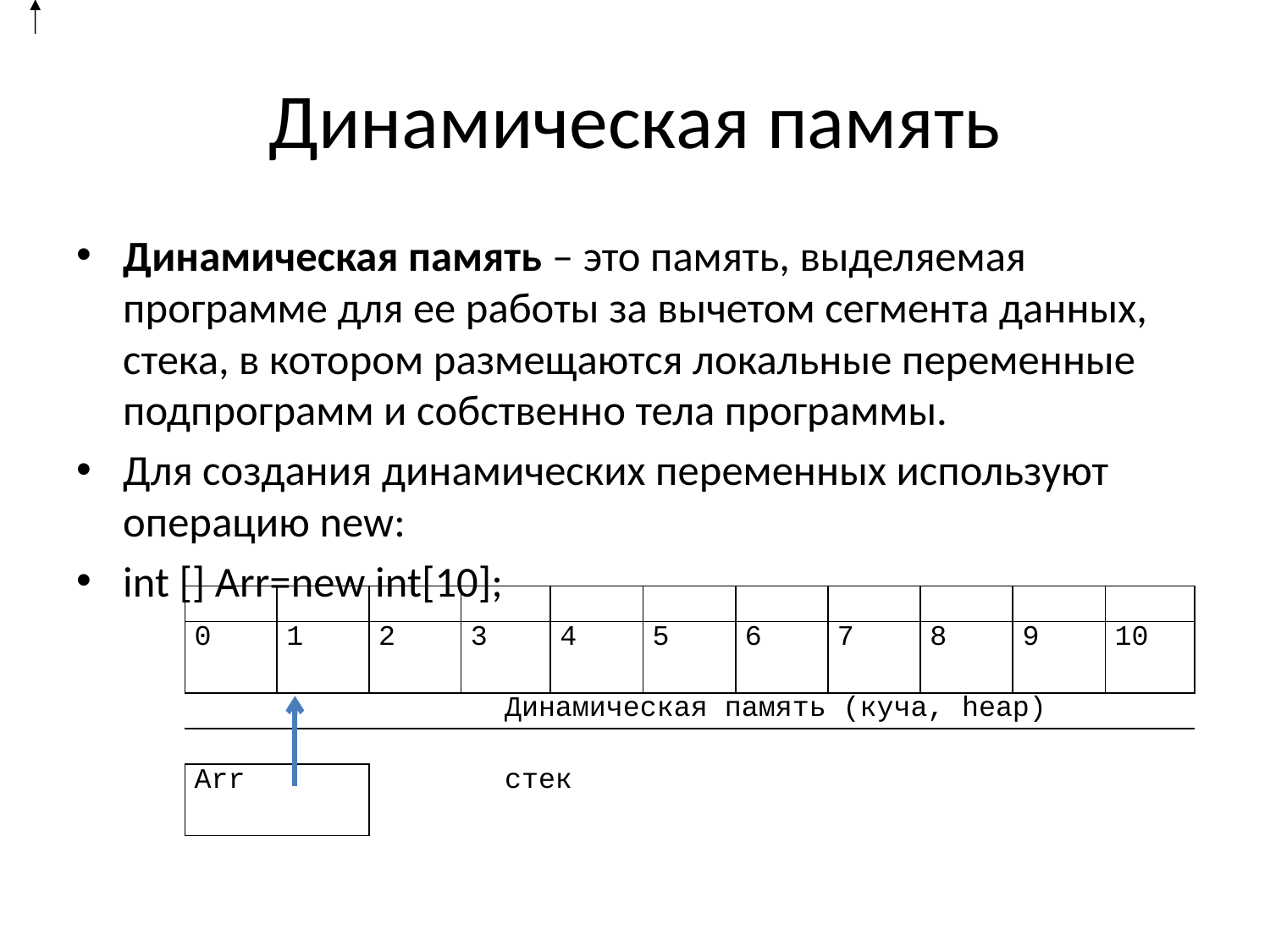

# Динамическая память
Динамическая память – это память, выделяемая программе для ее работы за вычетом сегмента данных, стека, в котором размещаются локальные переменные подпрограмм и собственно тела программы.
Для создания динамических переменных используют операцию new:
int [] Arr=new int[10];
|  |  |  |  |  |  |  |  |  |  |  |
| --- | --- | --- | --- | --- | --- | --- | --- | --- | --- | --- |
| 0 | 1 | 2 | 3 | 4 | 5 | 6 | 7 | 8 | 9 | 10 |
|  |  | Динамическая память (куча, heap) |  |  |  |  |  |  |  |  |
|  |  |  |  |  |  |  |  |  |  |  |
| Arr |  | стек |  |  |  |  |  |  |  |  |